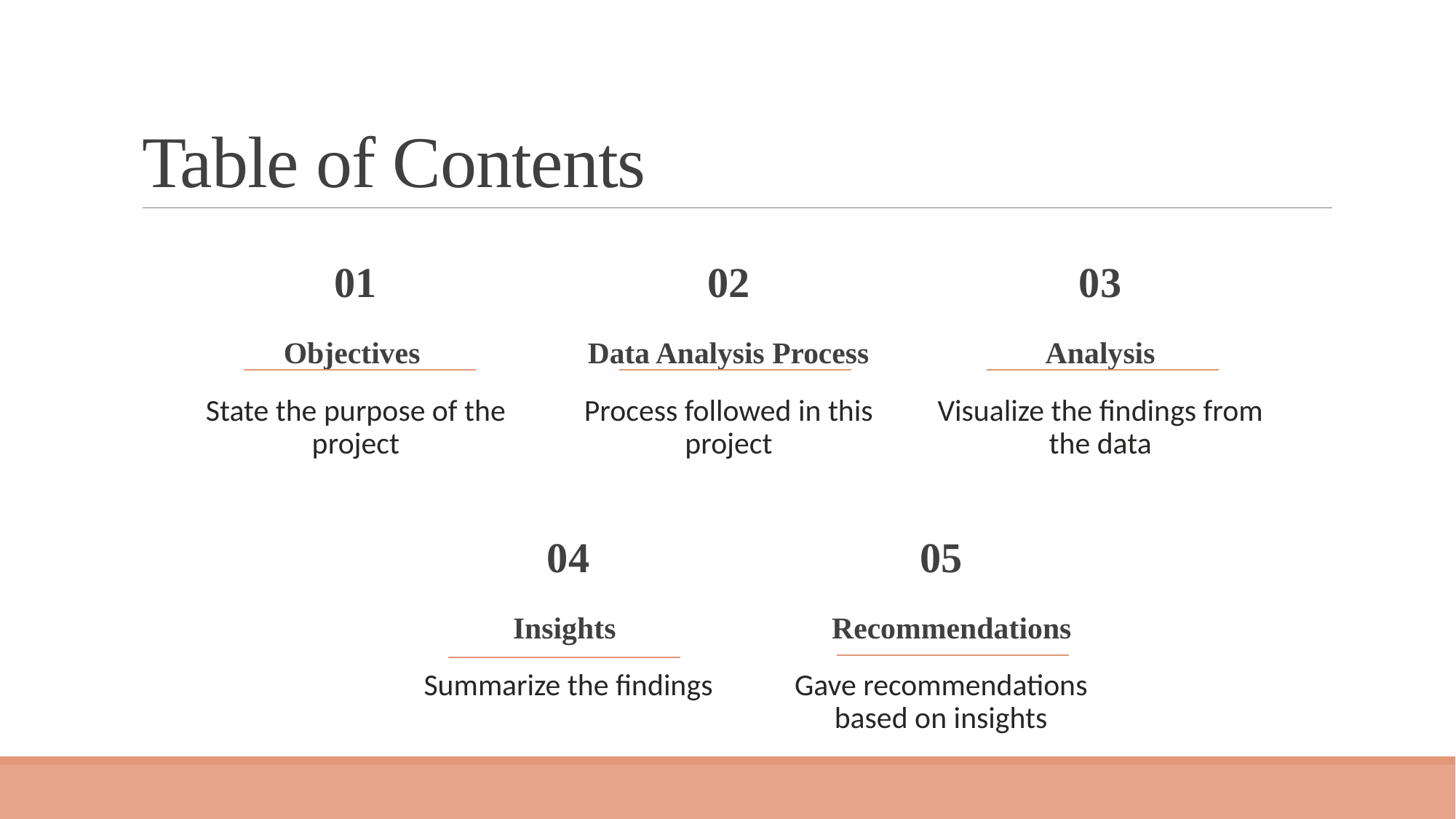

# Table of Contents
01
02
03
Objectives
Data Analysis Process
Analysis
State the purpose of the project
Process followed in this project
Visualize the findings from the data
04
05
Insights
Recommendations
Summarize the findings
Gave recommendations based on insights